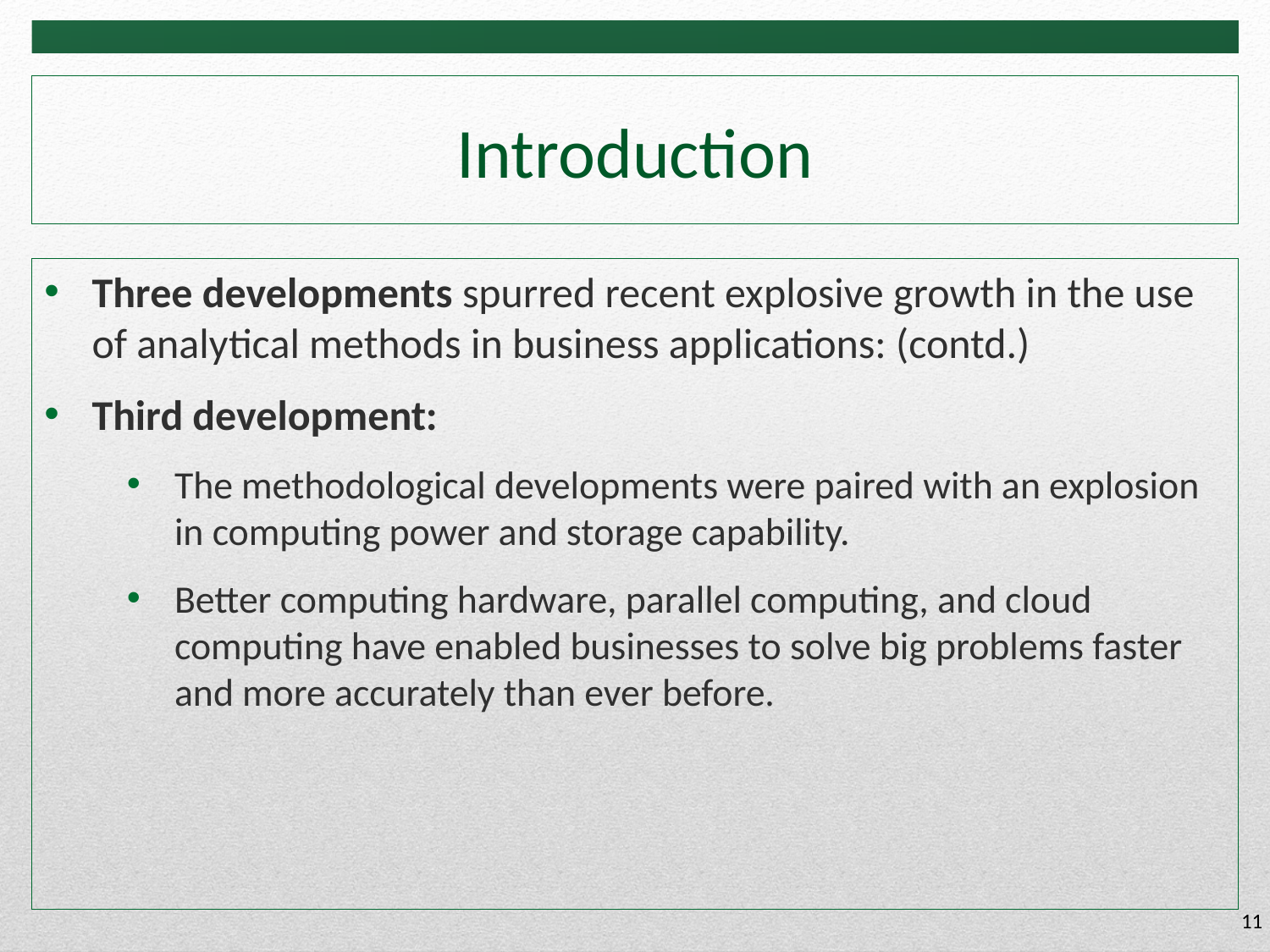

# Introduction
Three developments spurred recent explosive growth in the use of analytical methods in business applications: (contd.)
Third development:
The methodological developments were paired with an explosion in computing power and storage capability.
Better computing hardware, parallel computing, and cloud computing have enabled businesses to solve big problems faster and more accurately than ever before.

11